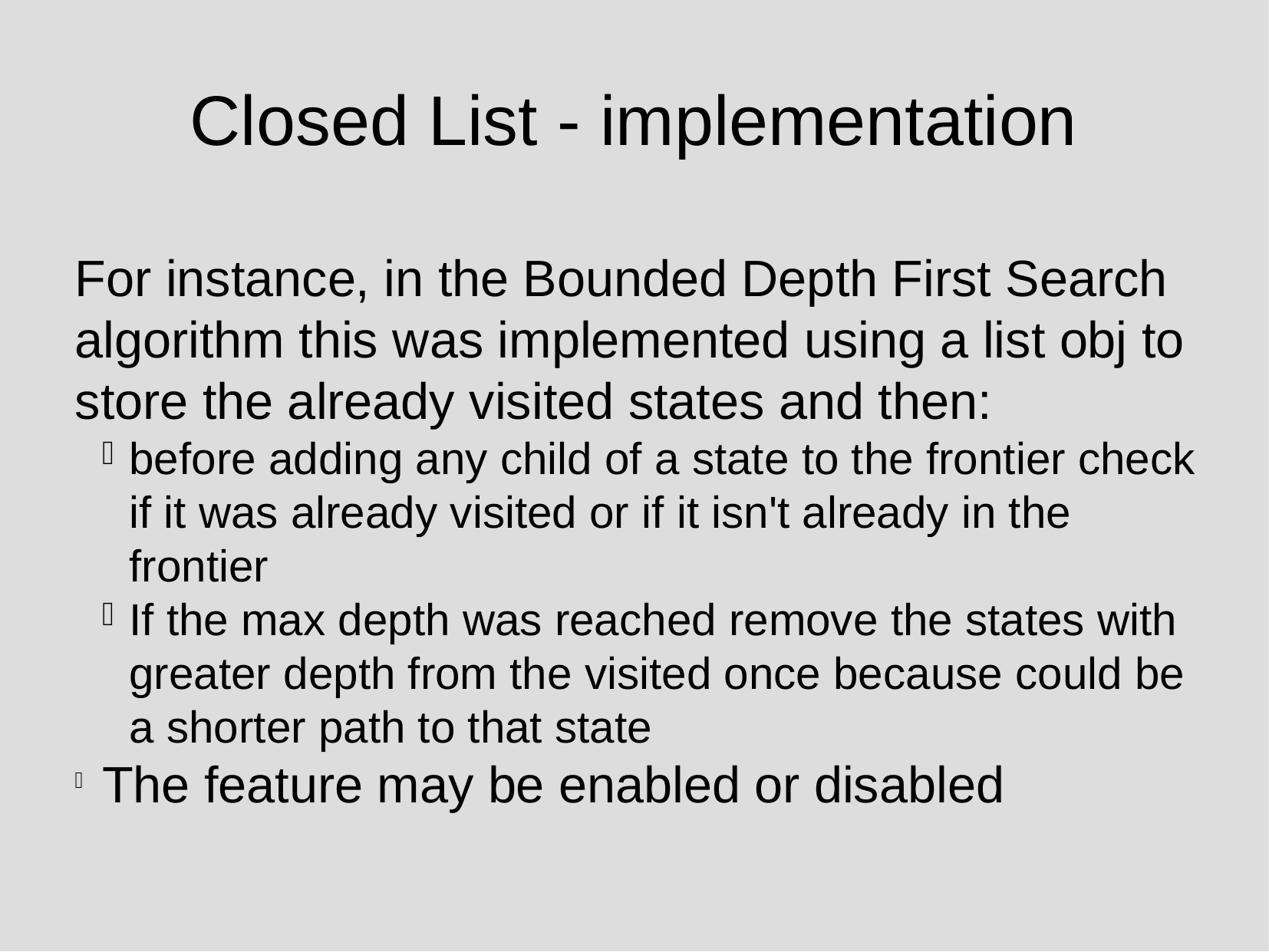

Closed List - implementation
For instance, in the Bounded Depth First Search algorithm this was implemented using a list obj to store the already visited states and then:
before adding any child of a state to the frontier check if it was already visited or if it isn't already in the frontier
If the max depth was reached remove the states with greater depth from the visited once because could be a shorter path to that state
The feature may be enabled or disabled